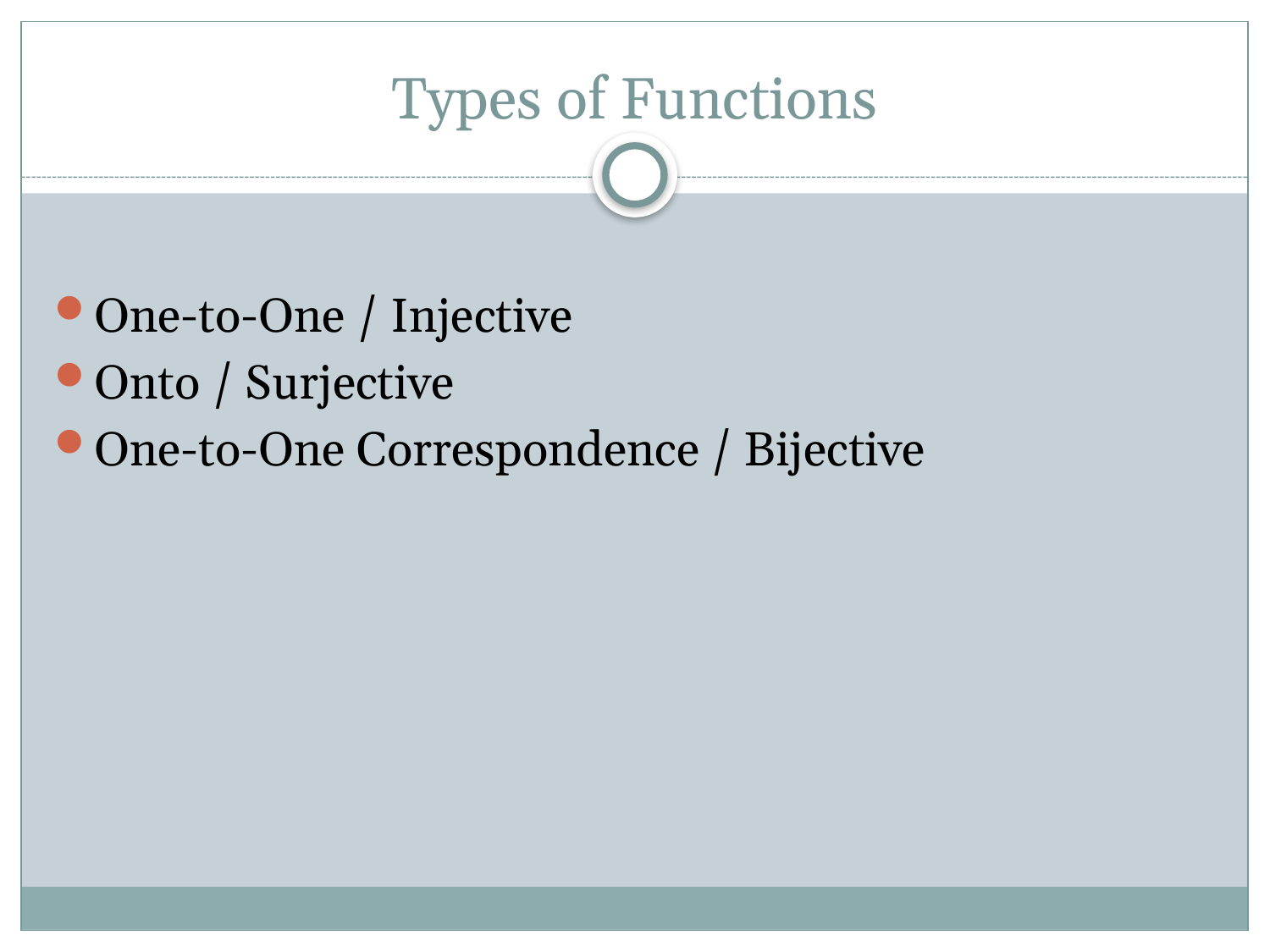

# Types of Functions

One-to-One / Injective
Onto / Surjective
One-to-One Correspondence / Bijective